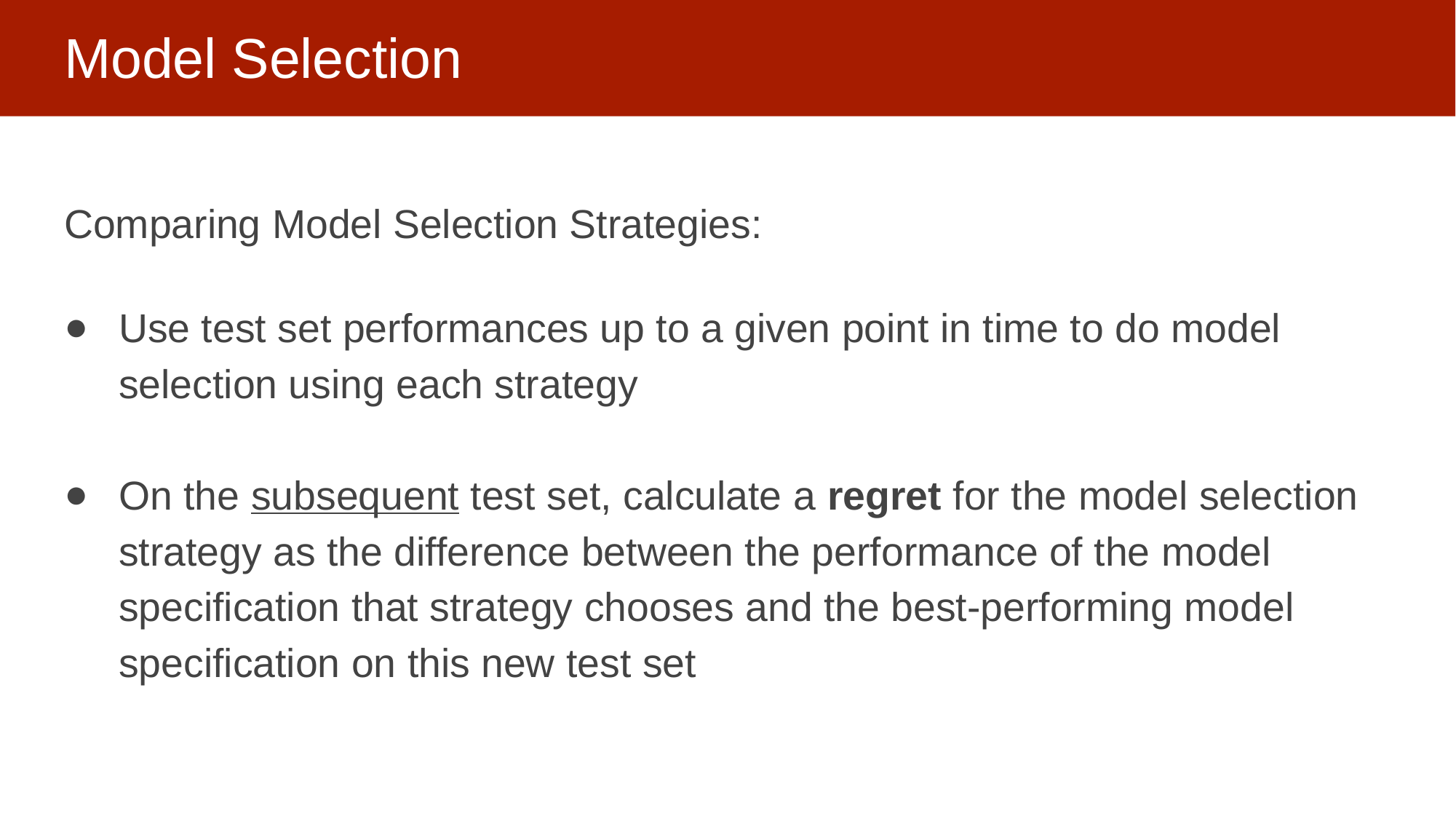

# Model Selection
Comparing Model Selection Strategies:
Use test set performances up to a given point in time to do model selection using each strategy
On the subsequent test set, calculate a regret for the model selection strategy as the difference between the performance of the model specification that strategy chooses and the best-performing model specification on this new test set